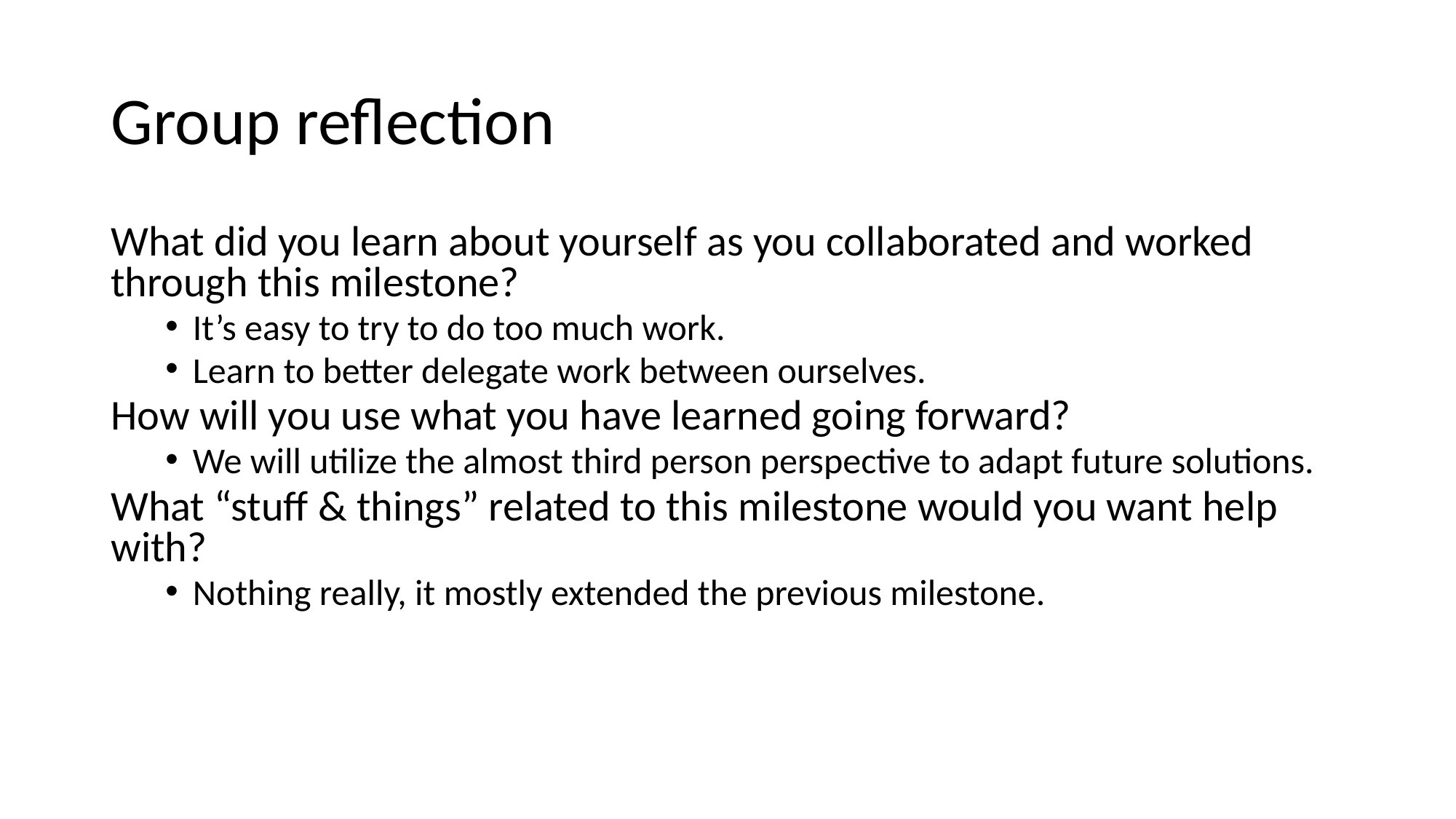

# Group reflection
What did you learn about yourself as you collaborated and worked through this milestone?
It’s easy to try to do too much work.
Learn to better delegate work between ourselves.
How will you use what you have learned going forward?
We will utilize the almost third person perspective to adapt future solutions.
What “stuff & things” related to this milestone would you want help with?
Nothing really, it mostly extended the previous milestone.